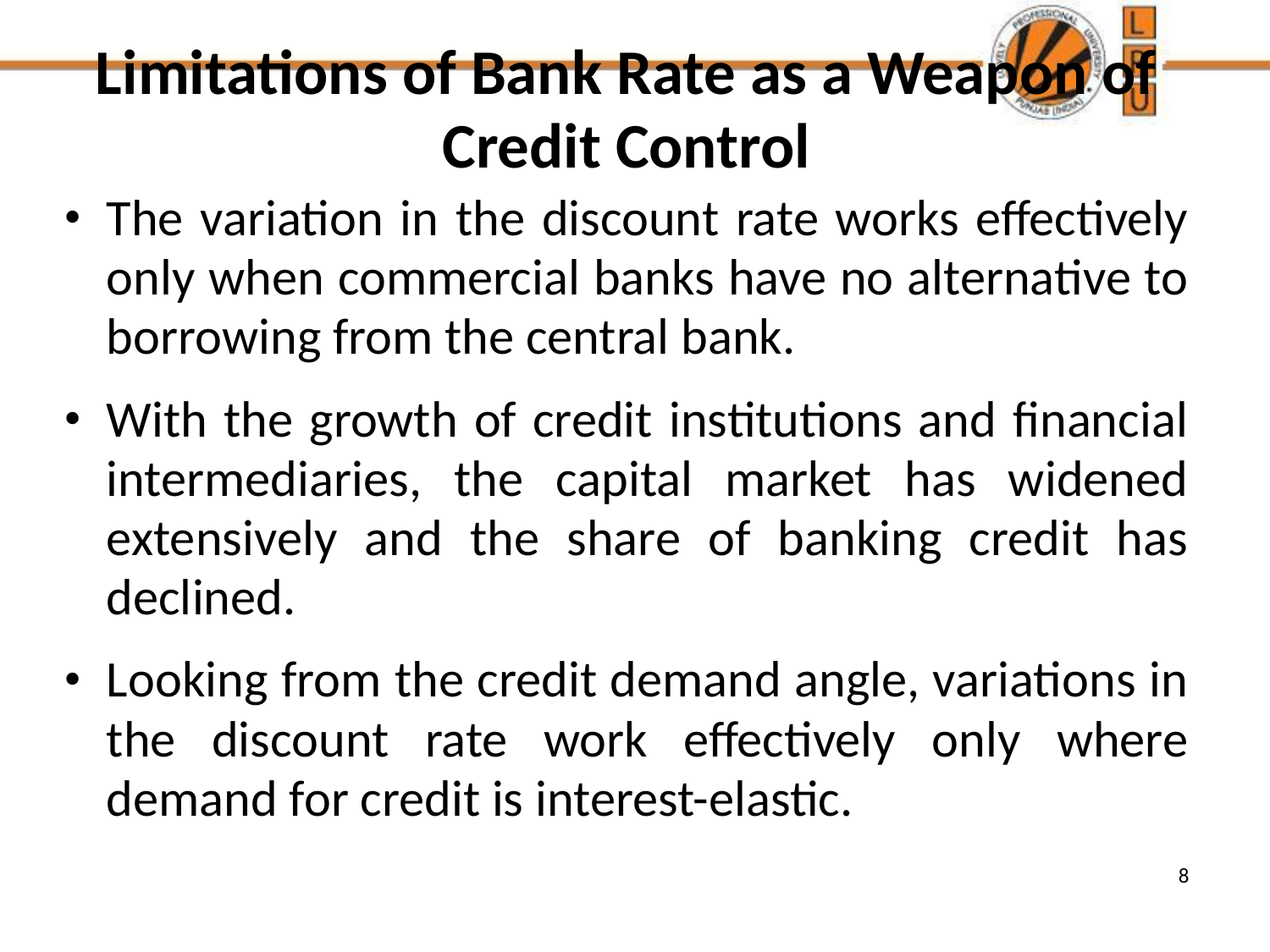

# Limitations of Bank Rate as a Weapon of Credit Control
The variation in the discount rate works effectively only when commercial banks have no alternative to borrowing from the central bank.
With the growth of credit institutions and financial intermediaries, the capital market has widened extensively and the share of banking credit has declined.
Looking from the credit demand angle, variations in the discount rate work effectively only where demand for credit is interest-elastic.
8